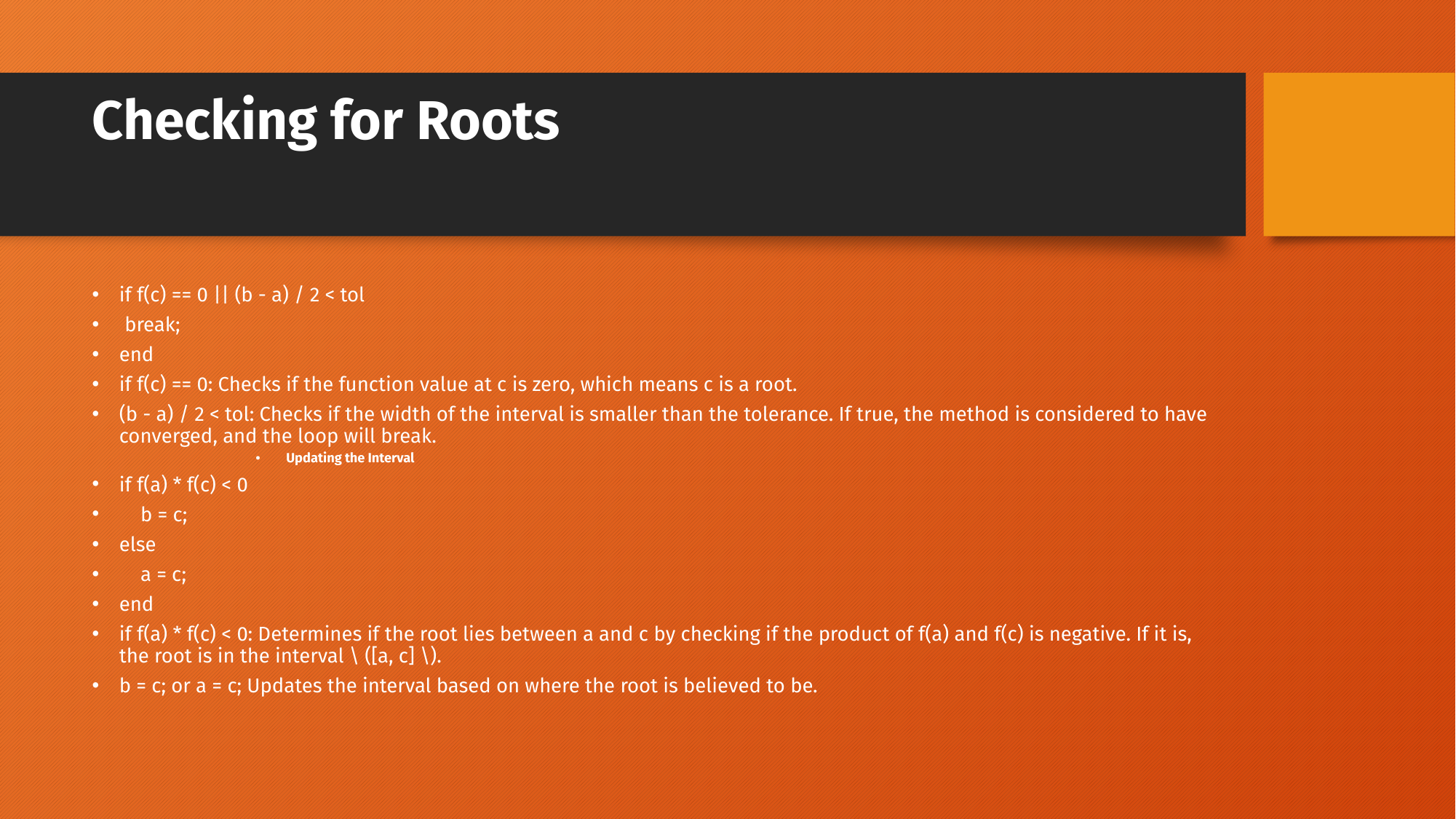

# Checking for Roots
if f(c) == 0 || (b - a) / 2 < tol
 break;
end
if f(c) == 0: Checks if the function value at c is zero, which means c is a root.
(b - a) / 2 < tol: Checks if the width of the interval is smaller than the tolerance. If true, the method is considered to have converged, and the loop will break.
 Updating the Interval
if f(a) * f(c) < 0
    b = c;
else
    a = c;
end
if f(a) * f(c) < 0: Determines if the root lies between a and c by checking if the product of f(a) and f(c) is negative. If it is, the root is in the interval \ ([a, c] \).
b = c; or a = c; Updates the interval based on where the root is believed to be.